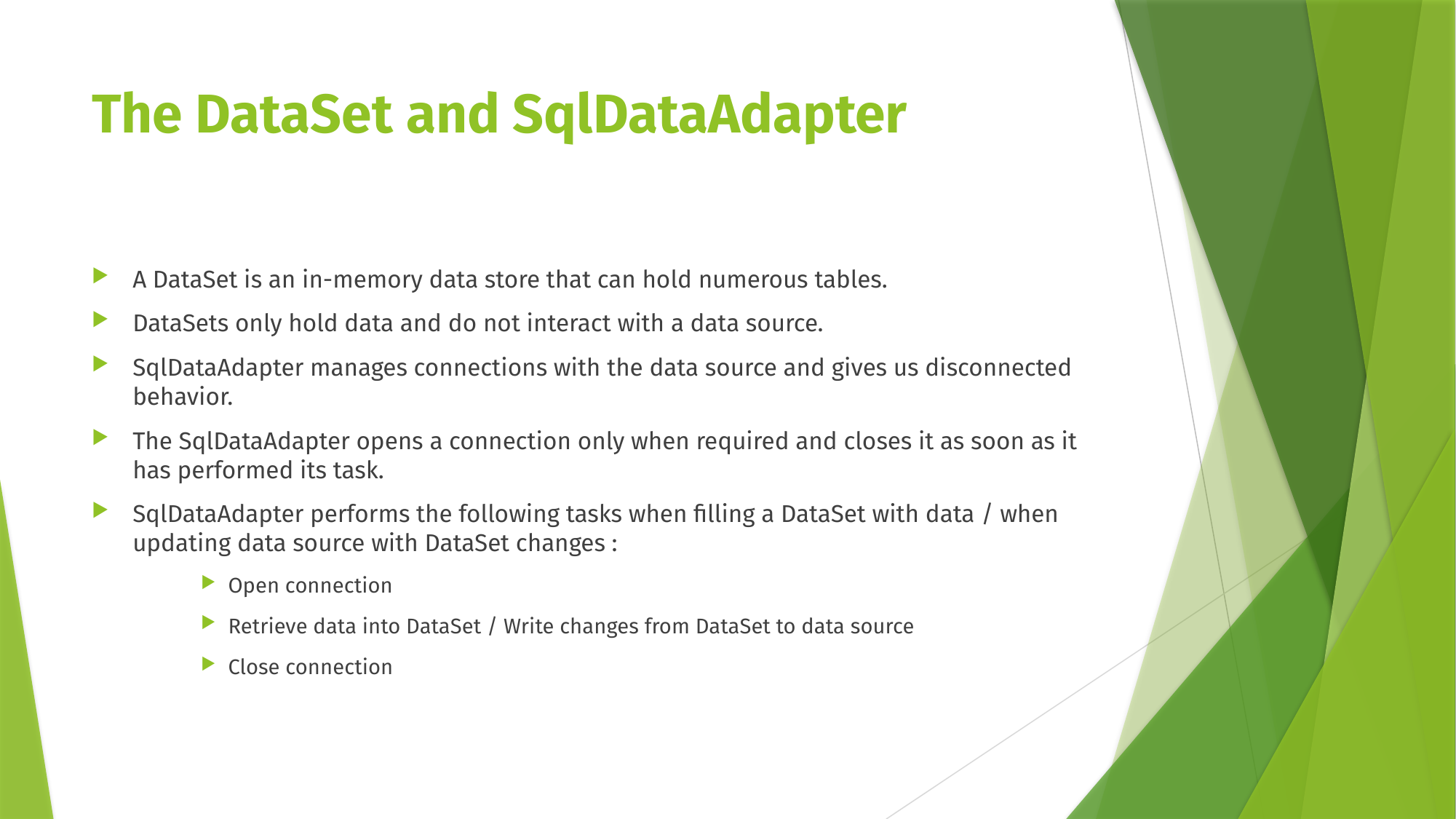

# The DataSet and SqlDataAdapter
A DataSet is an in-memory data store that can hold numerous tables.
DataSets only hold data and do not interact with a data source.
SqlDataAdapter manages connections with the data source and gives us disconnected behavior.
The SqlDataAdapter opens a connection only when required and closes it as soon as it has performed its task.
SqlDataAdapter performs the following tasks when filling a DataSet with data / when updating data source with DataSet changes :
Open connection
Retrieve data into DataSet / Write changes from DataSet to data source
Close connection